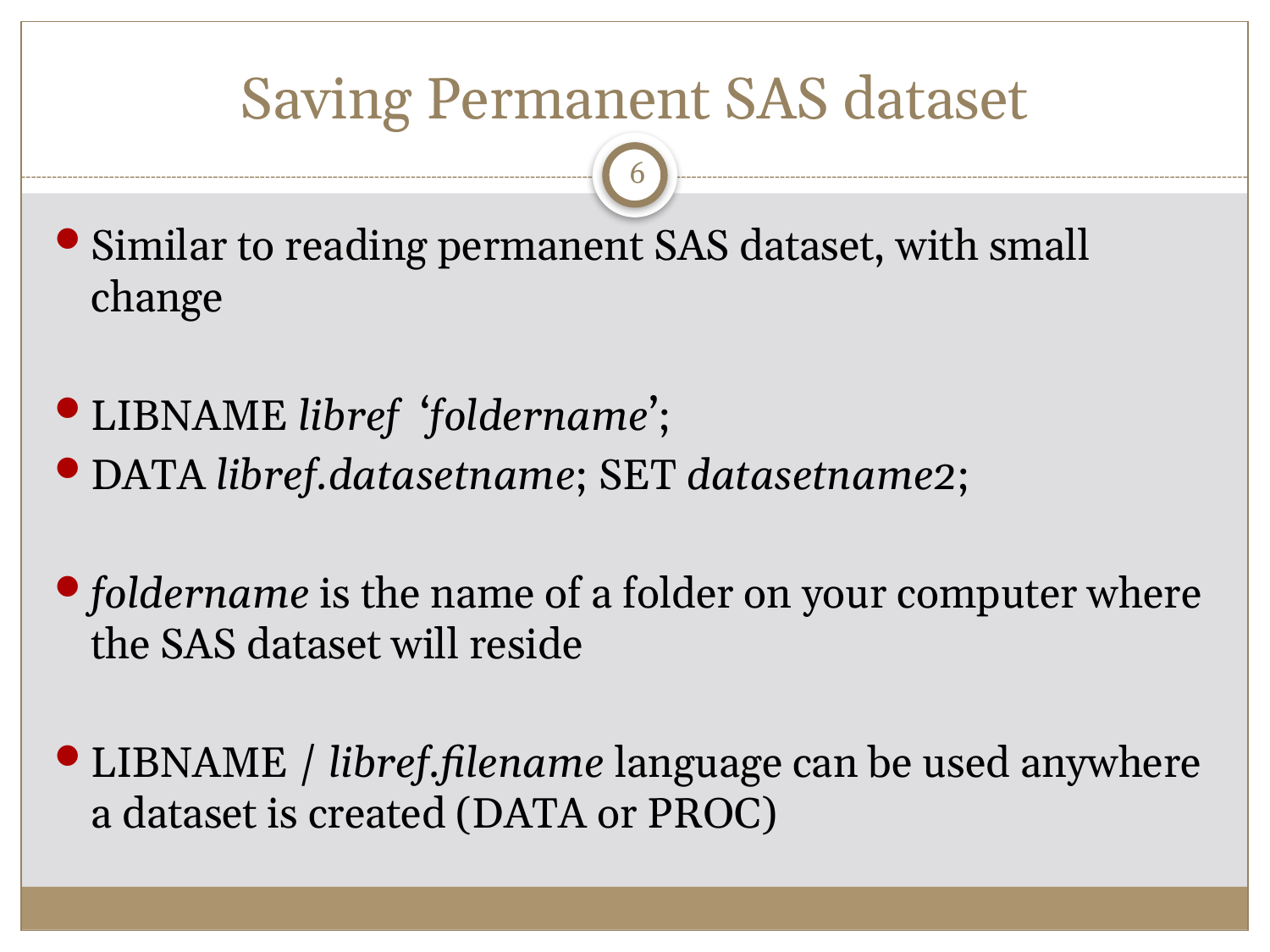

# Saving Permanent SAS dataset
6
Similar to reading permanent SAS dataset, with small change

LIBNAME libref  ‘foldername’;
DATA libref.datasetname; SET datasetname2;

foldername is the name of a folder on your computer where the SAS dataset will reside

LIBNAME / libref.filename language can be used anywhere a dataset is created (DATA or PROC)